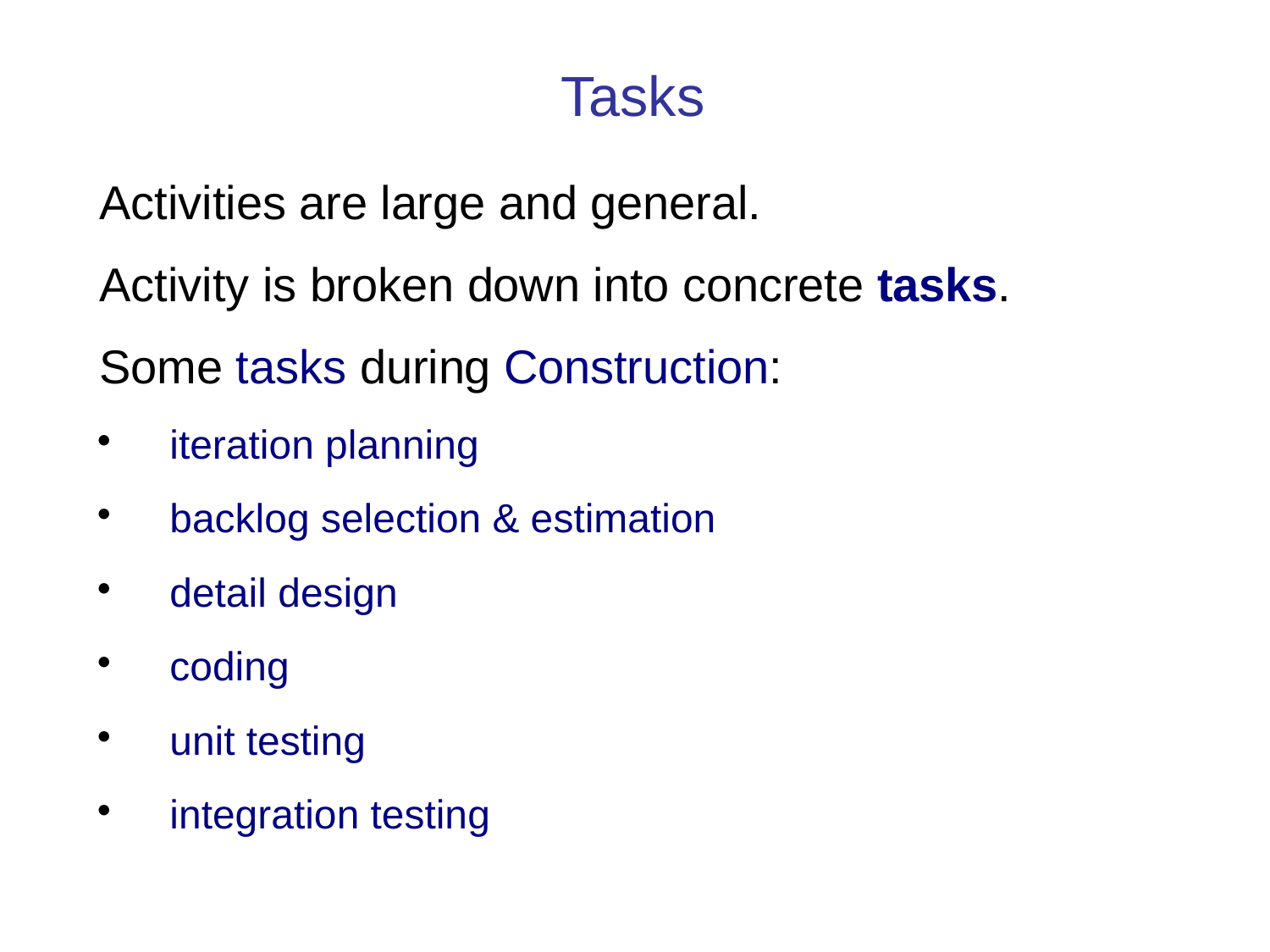

Tasks
Activities are large and general.
Activity is broken down into concrete tasks.
Some tasks during Construction:
iteration planning
backlog selection & estimation
detail design
coding
unit testing
integration testing